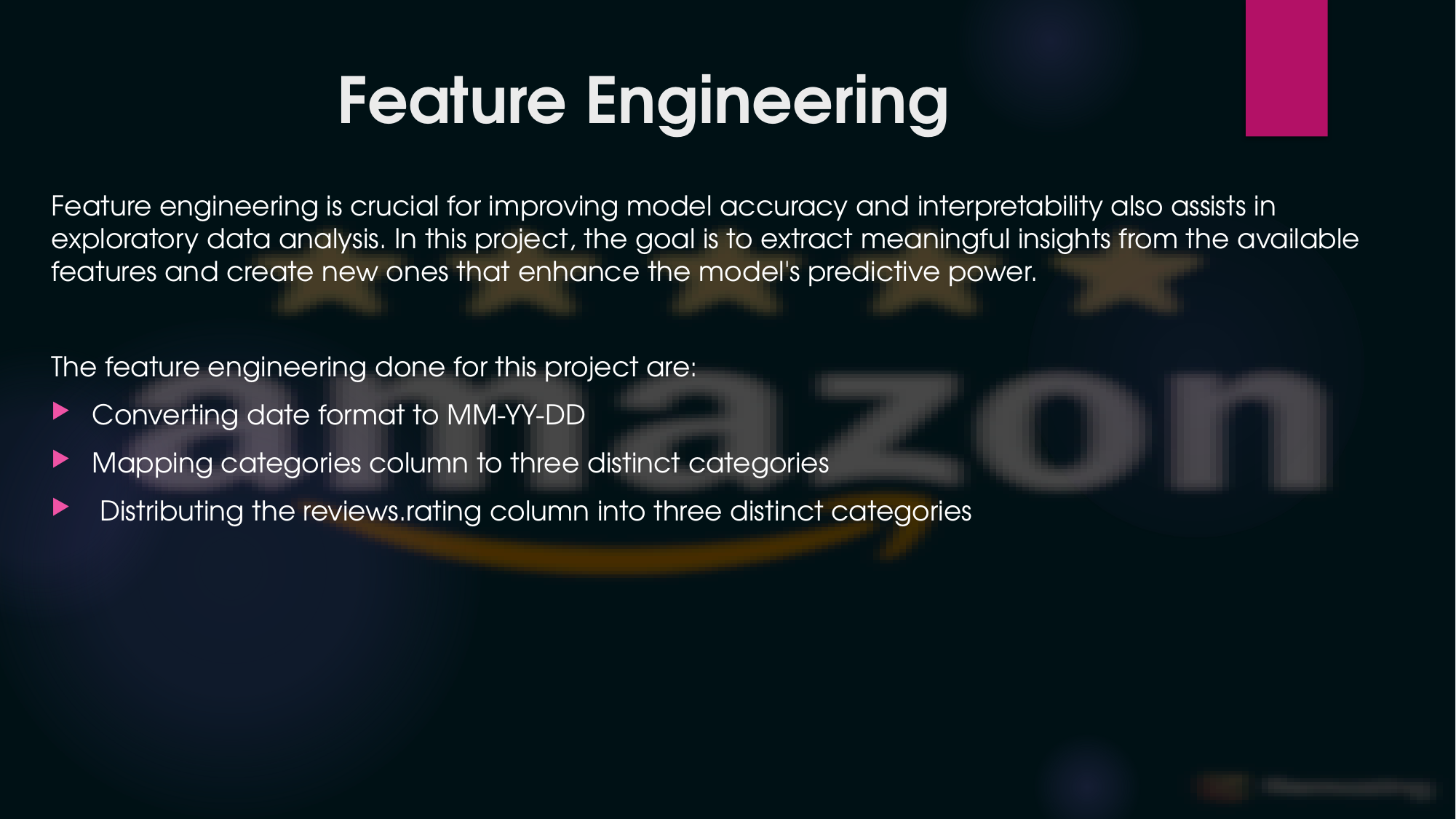

# Feature Engineering
Feature engineering is crucial for improving model accuracy and interpretability also assists in exploratory data analysis. In this project, the goal is to extract meaningful insights from the available features and create new ones that enhance the model's predictive power.

The feature engineering done for this project are:
Converting date format to MM-YY-DD
Mapping categories column to three distinct categories
 Distributing the reviews.rating column into three distinct categories